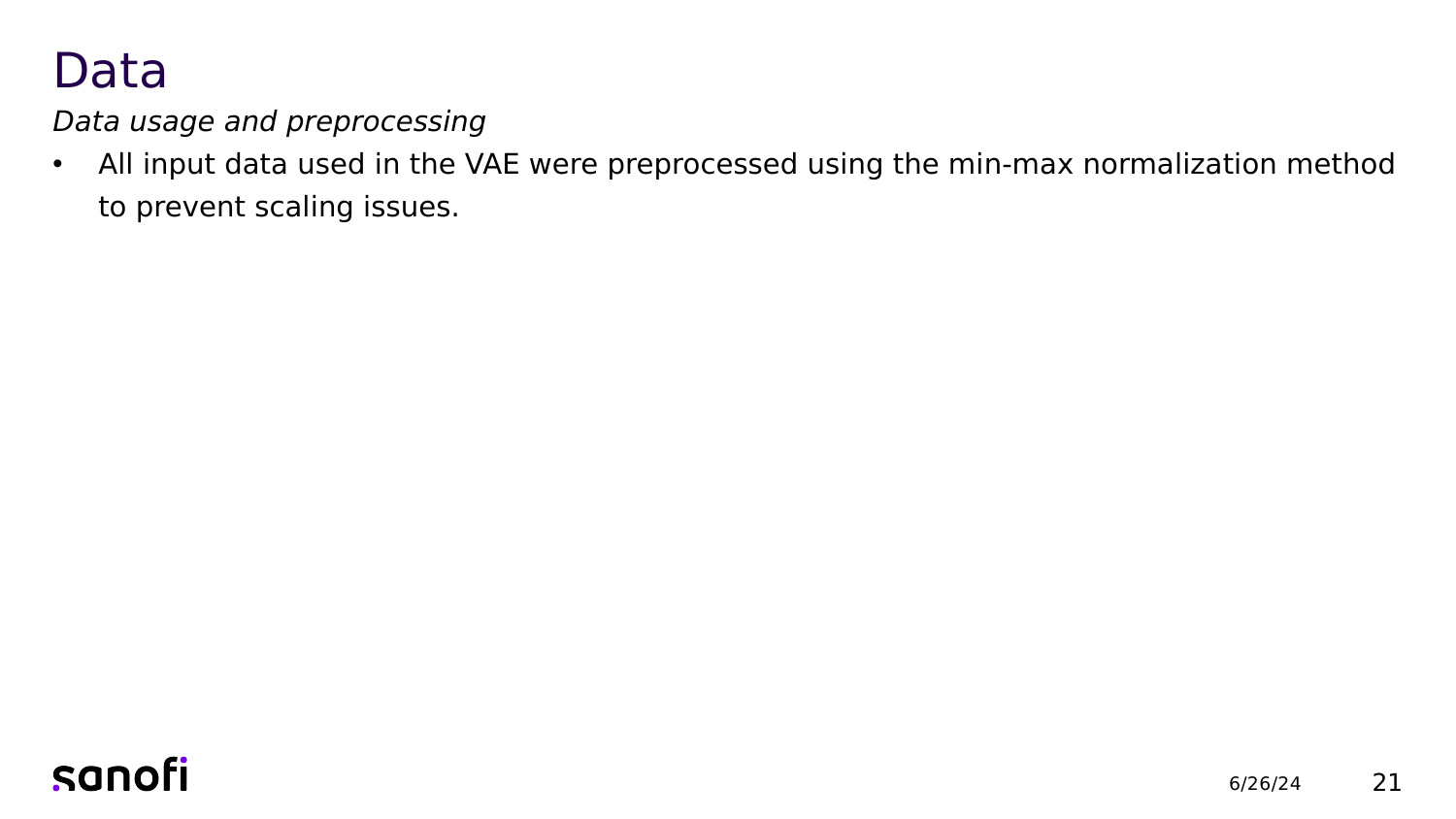

# Data
Data usage and preprocessing
All input data used in the VAE were preprocessed using the min-max normalization method to prevent scaling issues.

21
6/26/24